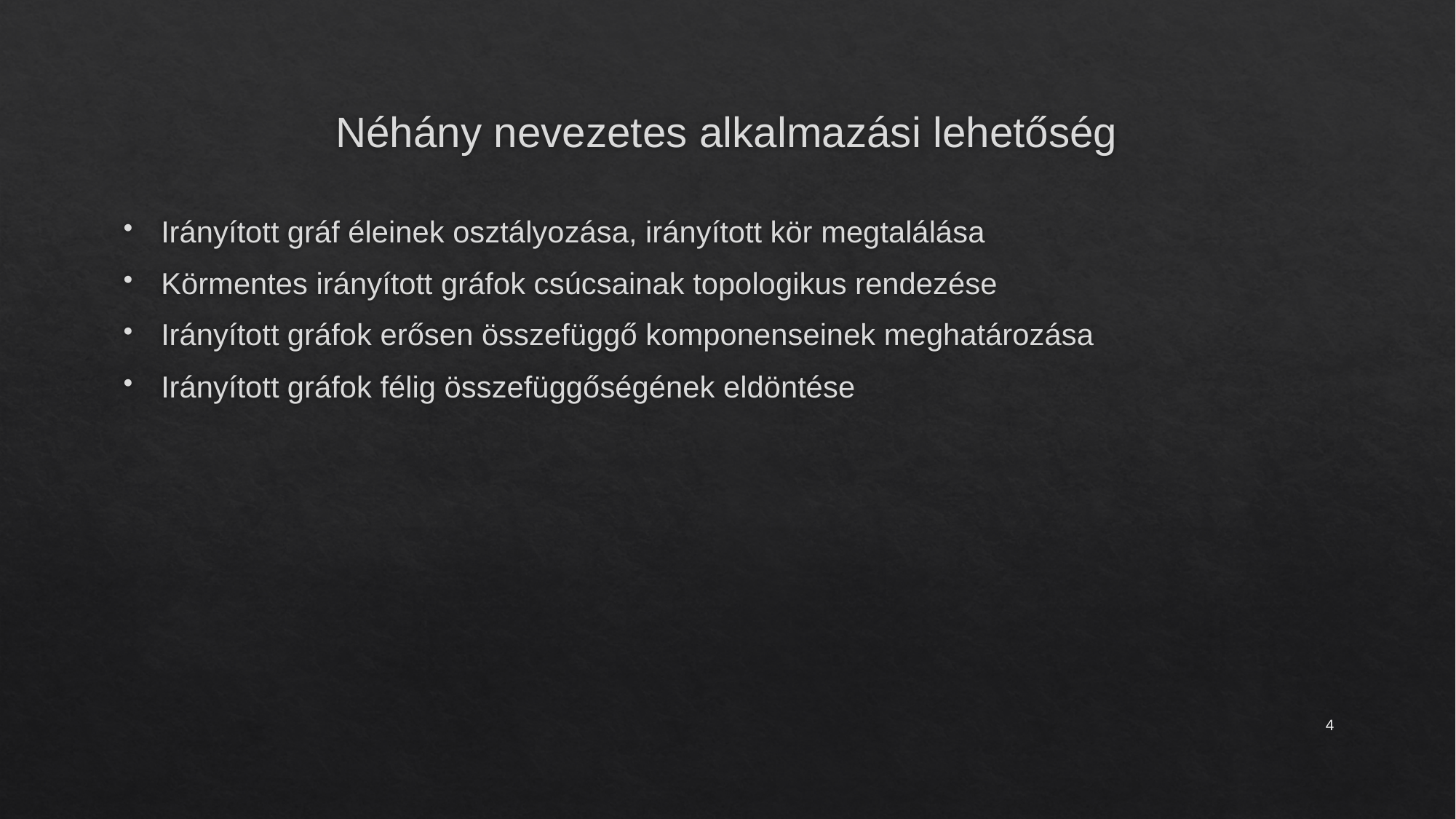

# Néhány nevezetes alkalmazási lehetőség
Irányított gráf éleinek osztályozása, irányított kör megtalálása
Körmentes irányított gráfok csúcsainak topologikus rendezése
Irányított gráfok erősen összefüggő komponenseinek meghatározása
Irányított gráfok félig összefüggőségének eldöntése
4